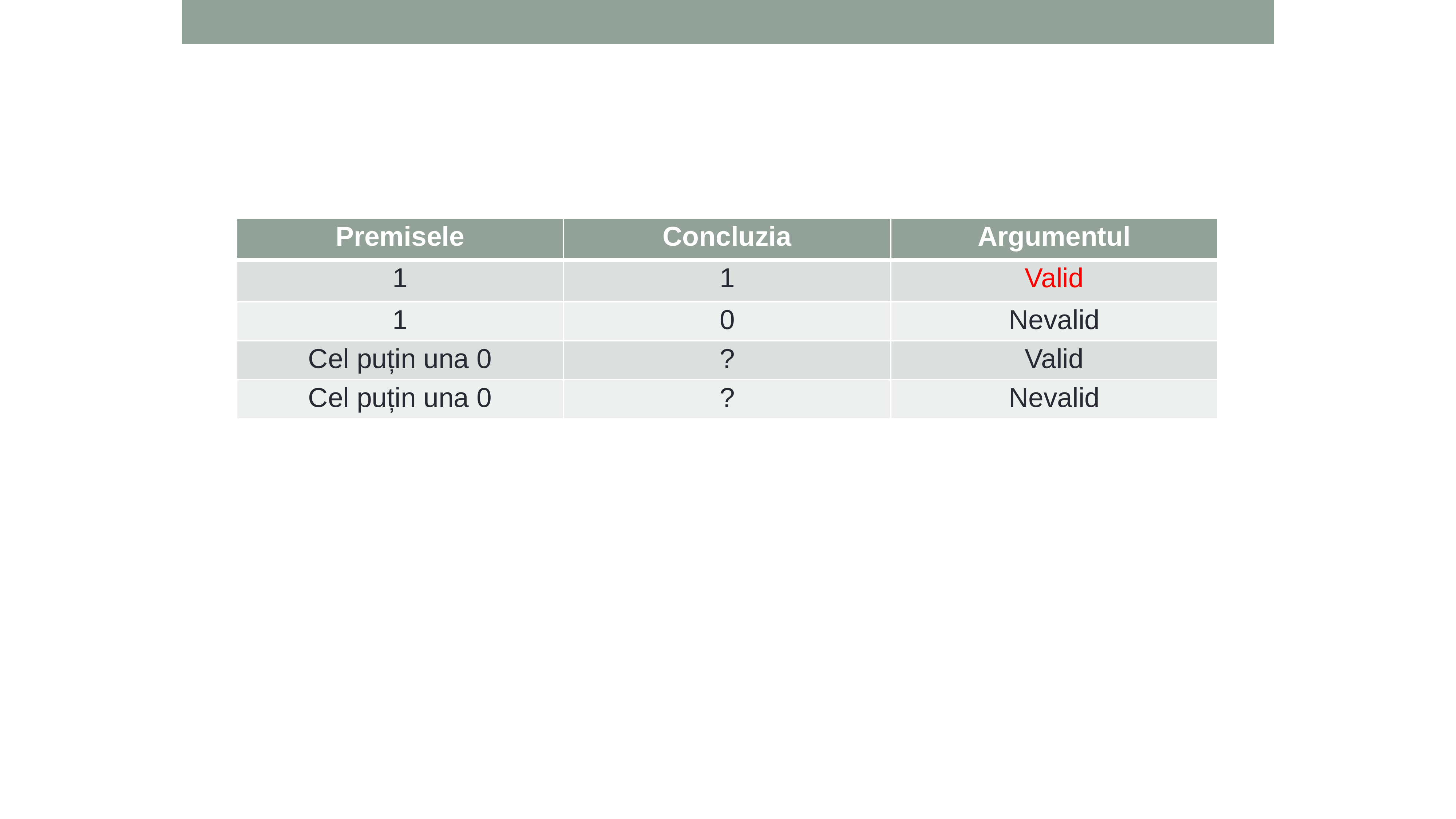

| Premisele | Concluzia | Argumentul |
| --- | --- | --- |
| 1 | 1 | Valid |
| 1 | 0 | Nevalid |
| Cel puțin una 0 | ? | Valid |
| Cel puțin una 0 | ? | Nevalid |